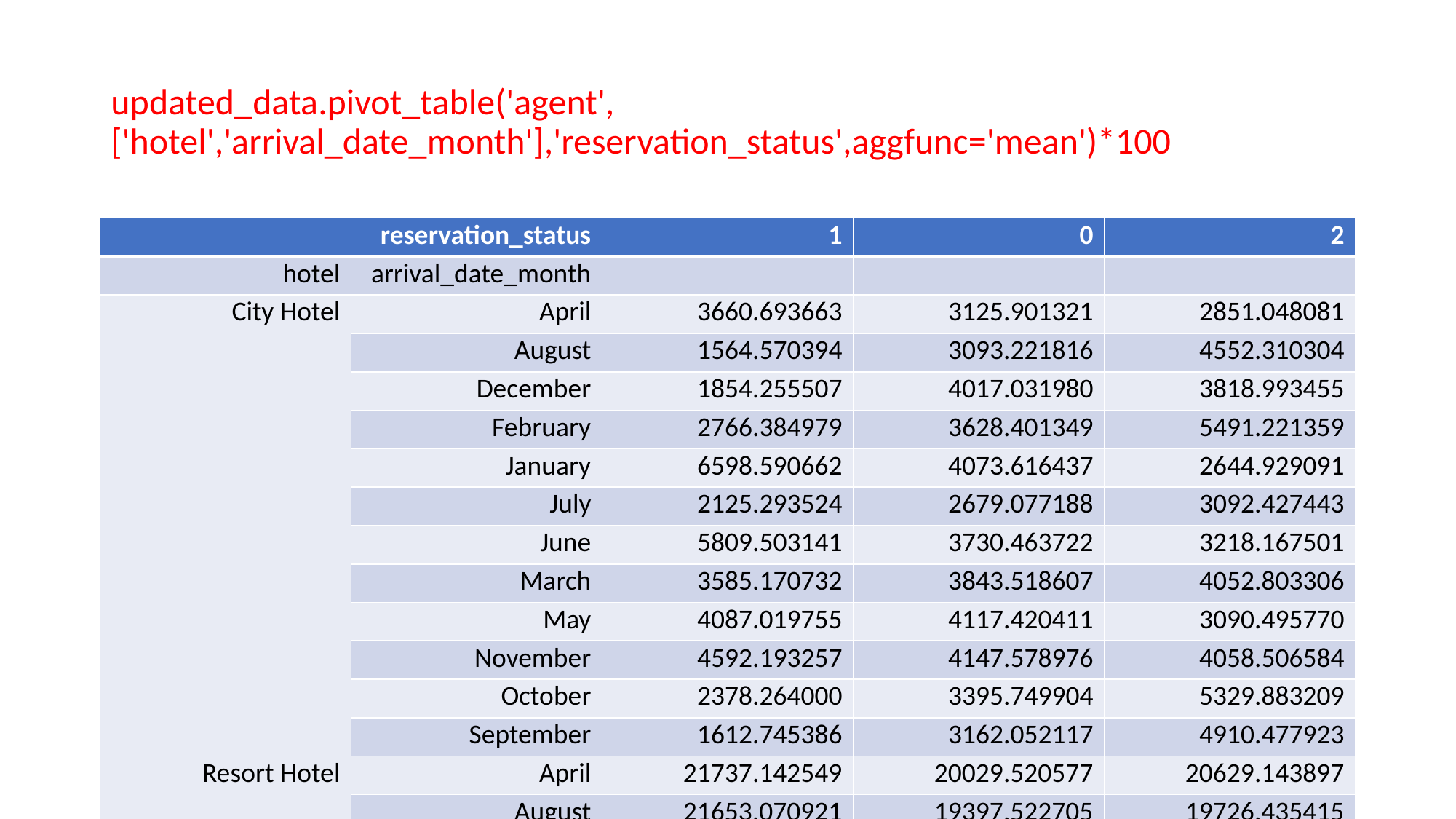

# updated_data.pivot_table('agent',['hotel','arrival_date_month'],'reservation_status',aggfunc='mean')*100
|  | reservation\_status | 1 | 0 | 2 |
| --- | --- | --- | --- | --- |
| hotel | arrival\_date\_month |  |  |  |
| City Hotel | April | 3660.693663 | 3125.901321 | 2851.048081 |
|  | August | 1564.570394 | 3093.221816 | 4552.310304 |
|  | December | 1854.255507 | 4017.031980 | 3818.993455 |
|  | February | 2766.384979 | 3628.401349 | 5491.221359 |
|  | January | 6598.590662 | 4073.616437 | 2644.929091 |
|  | July | 2125.293524 | 2679.077188 | 3092.427443 |
|  | June | 5809.503141 | 3730.463722 | 3218.167501 |
|  | March | 3585.170732 | 3843.518607 | 4052.803306 |
|  | May | 4087.019755 | 4117.420411 | 3090.495770 |
|  | November | 4592.193257 | 4147.578976 | 4058.506584 |
|  | October | 2378.264000 | 3395.749904 | 5329.883209 |
|  | September | 1612.745386 | 3162.052117 | 4910.477923 |
| Resort Hotel | April | 21737.142549 | 20029.520577 | 20629.143897 |
|  | August | 21653.070921 | 19397.522705 | 19726.435415 |
|  | December | 17519.946888 | 18209.755811 | 21707.712630 |
|  | February | 17236.362329 | 17127.788273 | 17334.941539 |
|  | January | 21726.562853 | 17317.935372 | 20765.615312 |
|  | July | 22386.379647 | 19637.823621 | 18595.619741 |
|  | June | 22638.979225 | 19281.256848 | 20575.000000 |
|  | March | 22685.588129 | 17566.027738 | 18361.805777 |
|  | May | 21617.771821 | 19269.956539 | 15926.582054 |
|  | November | 20885.339798 | 18333.669239 | 18060.801456 |
|  | October | 17643.995421 | 17088.830644 | 13698.305456 |
|  | September | 17221.835345 | 17917.227528 | 20973.455869 |